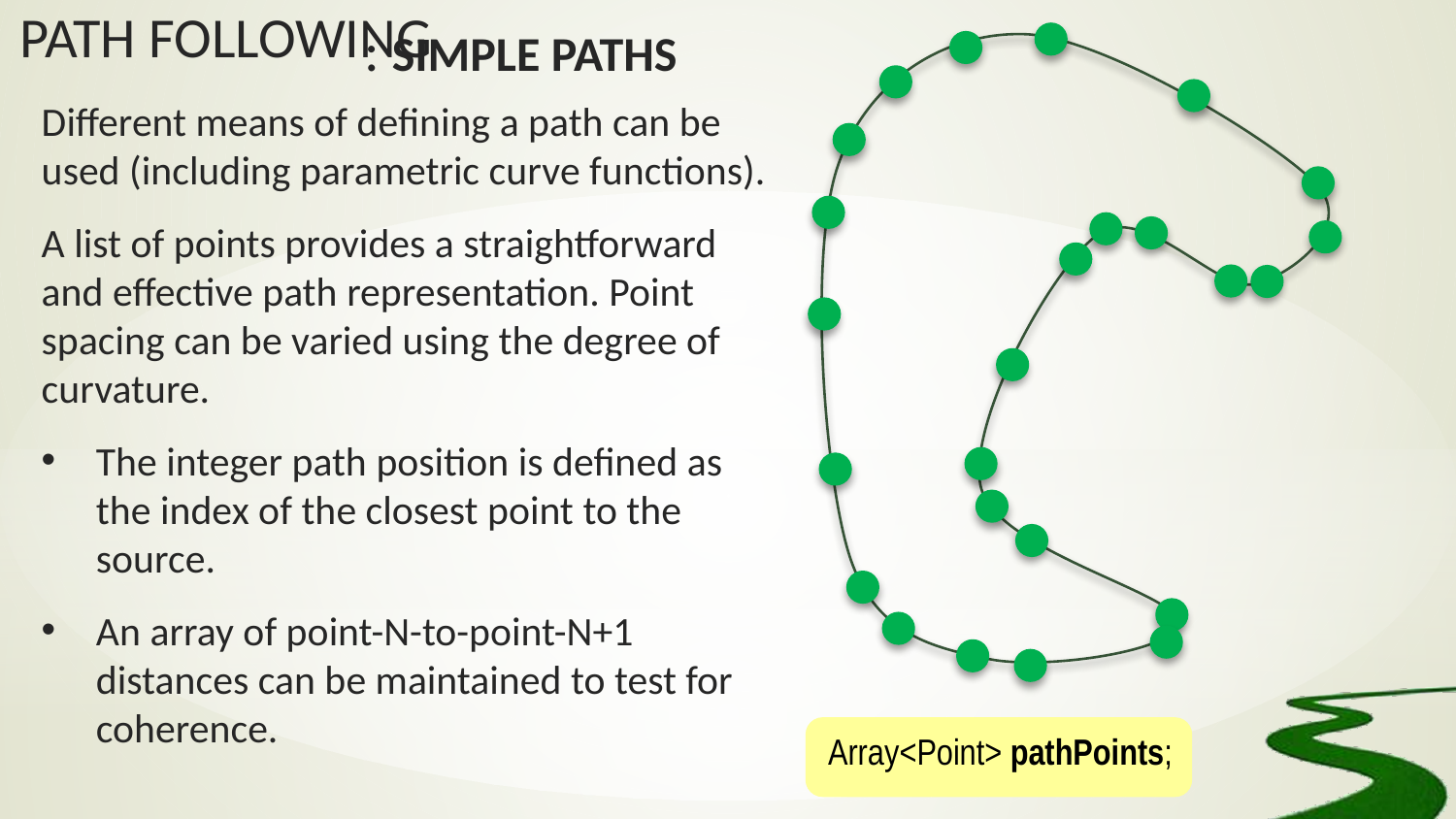

: Simple Paths

Different means of defining a path can be used (including parametric curve functions).

A list of points provides a straightforward and effective path representation. Point spacing can be varied using the degree of curvature.

The integer path position is defined as the index of the closest point to the source.

An array of point-N-to-point-N+1 distances can be maintained to test for coherence.

Array<Point> pathPoints;